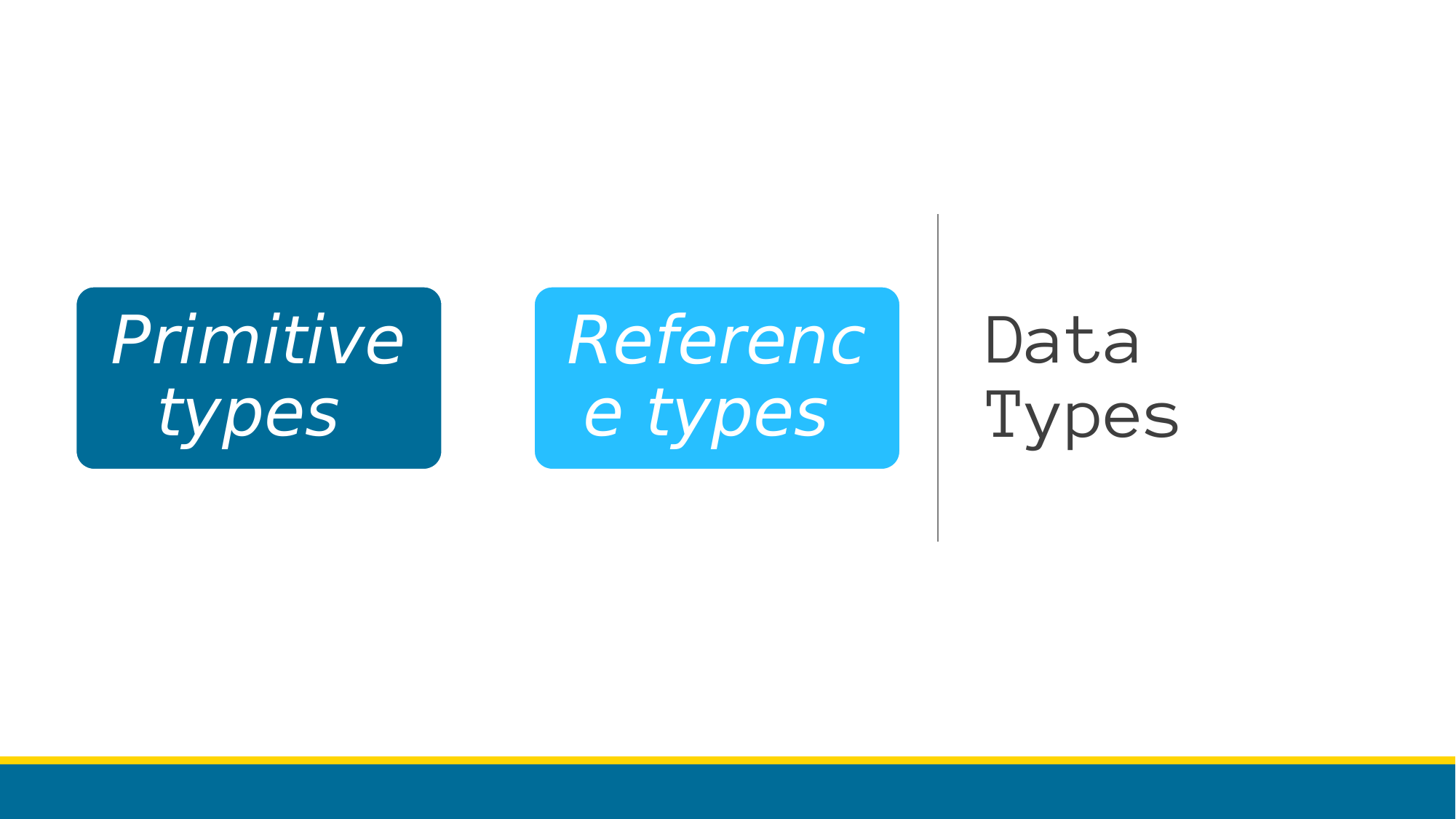

# Data Types

Primitive types
Reference types